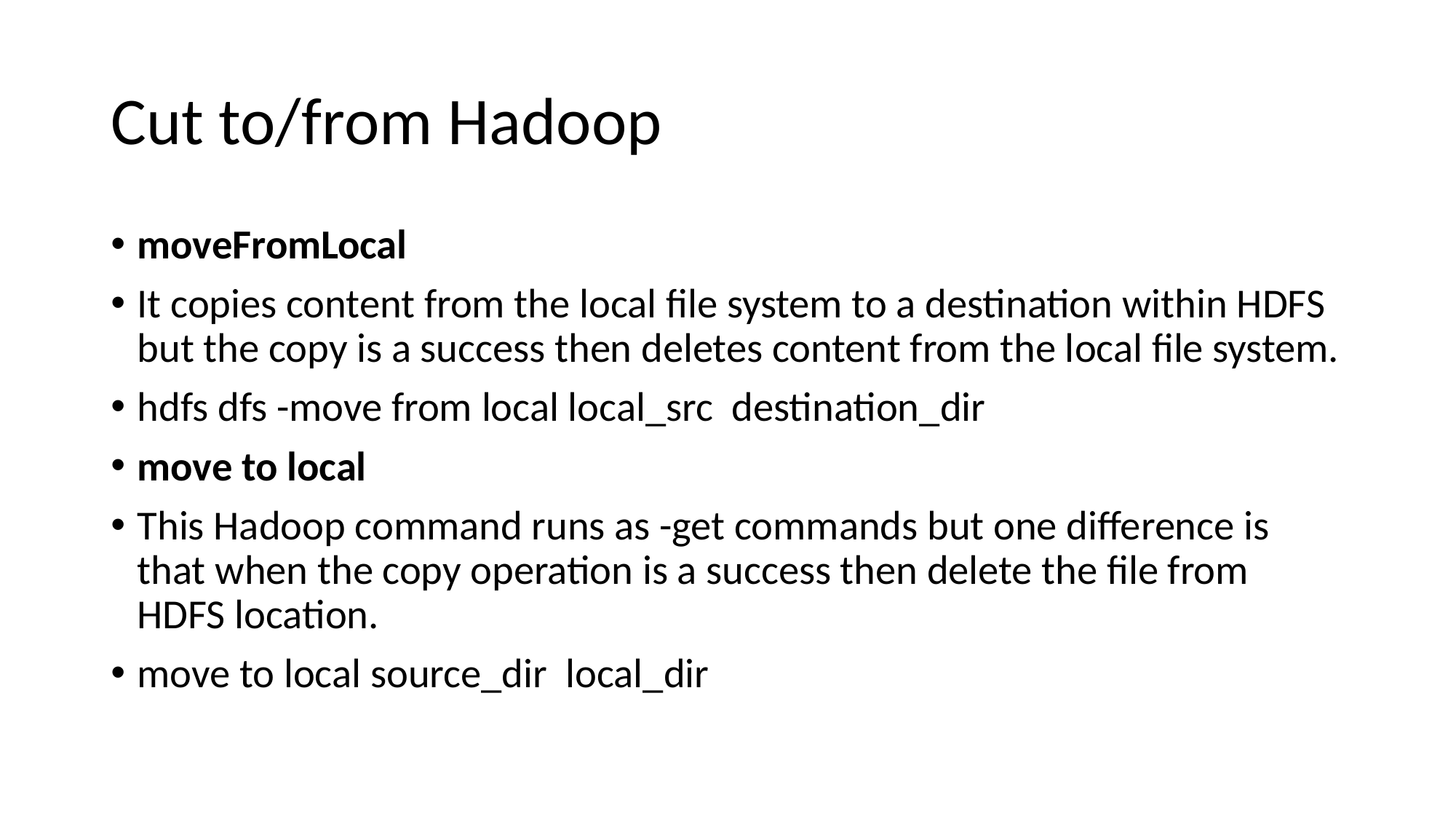

# Cut to/from Hadoop
moveFromLocal
It copies content from the local file system to a destination within HDFS but the copy is a success then deletes content from the local file system.
hdfs dfs -move from local local_src  destination_dir
move to local
This Hadoop command runs as -get commands but one difference is that when the copy operation is a success then delete the file from HDFS location.
move to local source_dir  local_dir